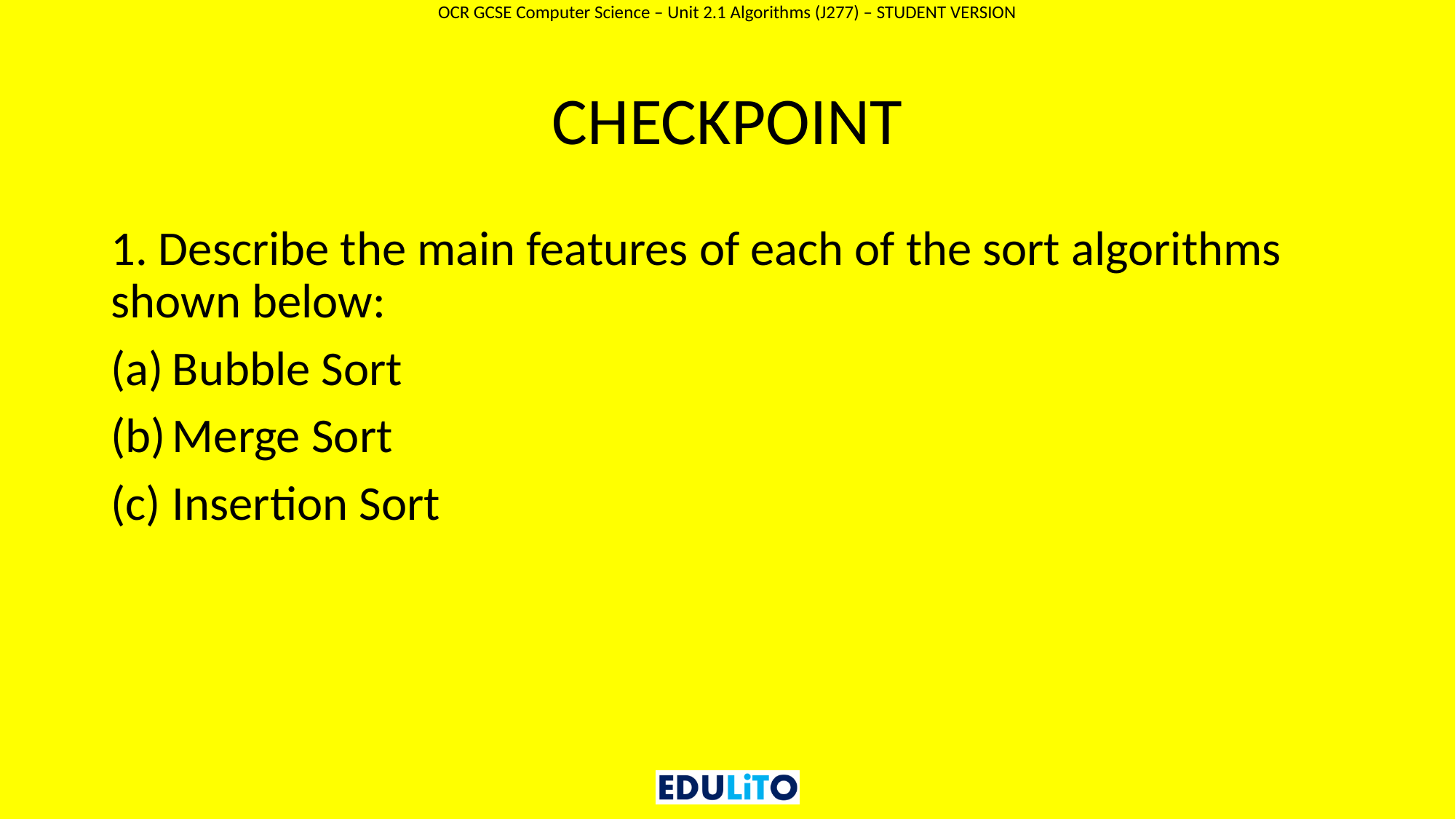

# CHECKPOINT
1. Describe the main features of each of the sort algorithms shown below:
Bubble Sort
Merge Sort
Insertion Sort